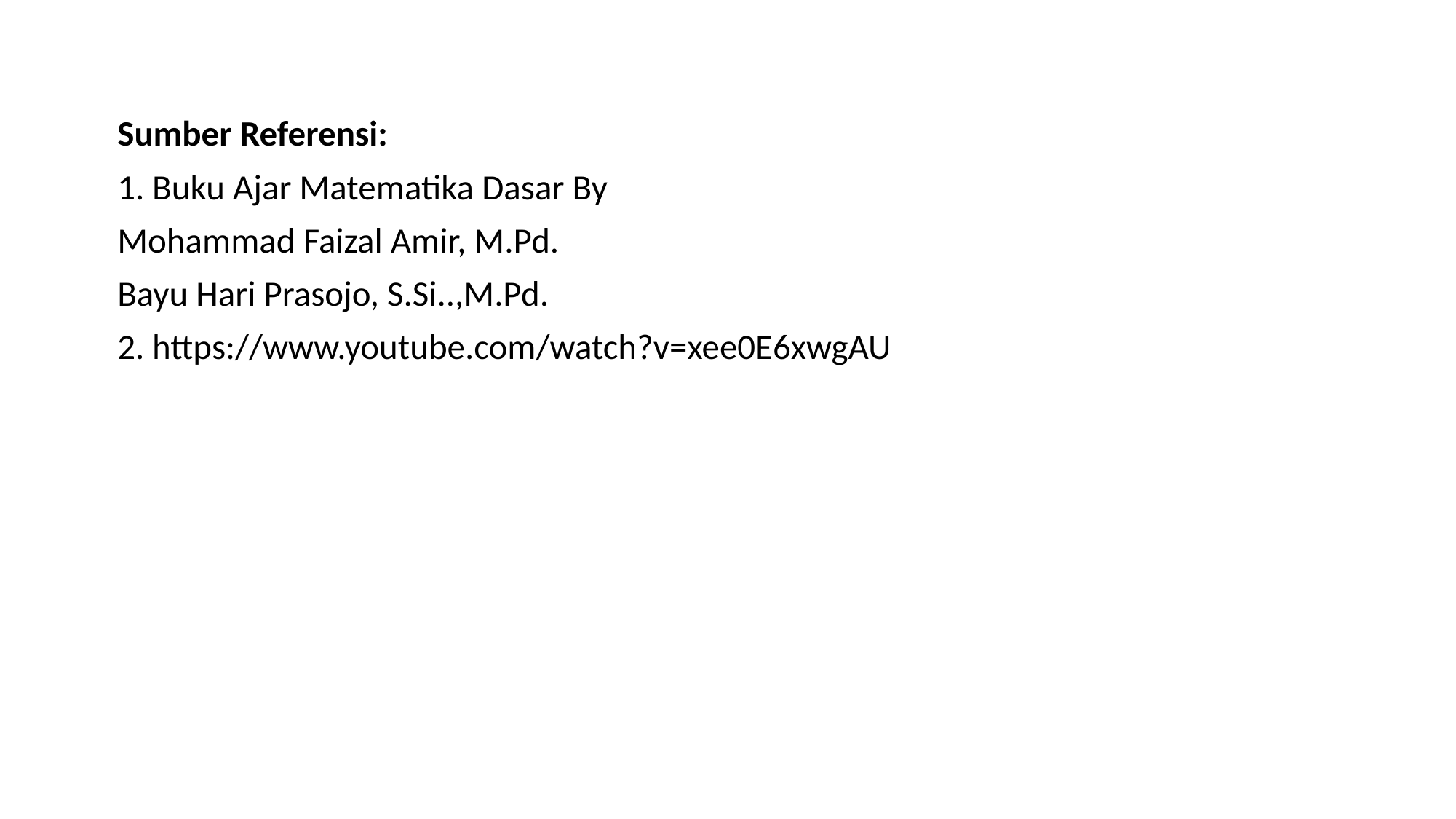

Sumber Referensi:
1. Buku Ajar Matematika Dasar By
Mohammad Faizal Amir, M.Pd.
Bayu Hari Prasojo, S.Si..,M.Pd.
2. https://www.youtube.com/watch?v=xee0E6xwgAU